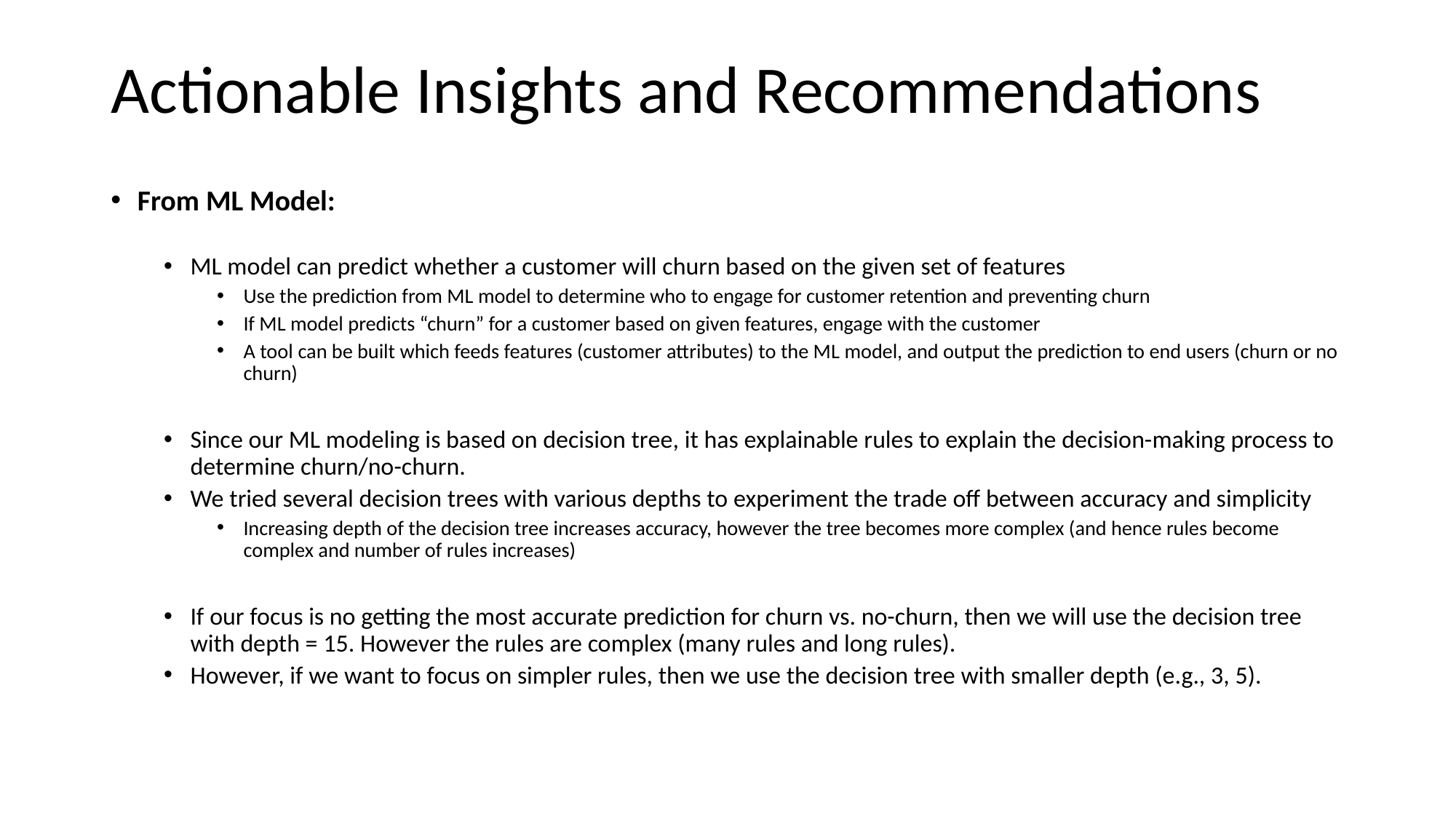

# Actionable Insights and Recommendations
From ML Model:

ML model can predict whether a customer will churn based on the given set of features
Use the prediction from ML model to determine who to engage for customer retention and preventing churn
If ML model predicts “churn” for a customer based on given features, engage with the customer
A tool can be built which feeds features (customer attributes) to the ML model, and output the prediction to end users (churn or no churn)

Since our ML modeling is based on decision tree, it has explainable rules to explain the decision-making process to determine churn/no-churn.
We tried several decision trees with various depths to experiment the trade off between accuracy and simplicity
Increasing depth of the decision tree increases accuracy, however the tree becomes more complex (and hence rules become complex and number of rules increases)

If our focus is no getting the most accurate prediction for churn vs. no-churn, then we will use the decision tree with depth = 15. However the rules are complex (many rules and long rules).
However, if we want to focus on simpler rules, then we use the decision tree with smaller depth (e.g., 3, 5).